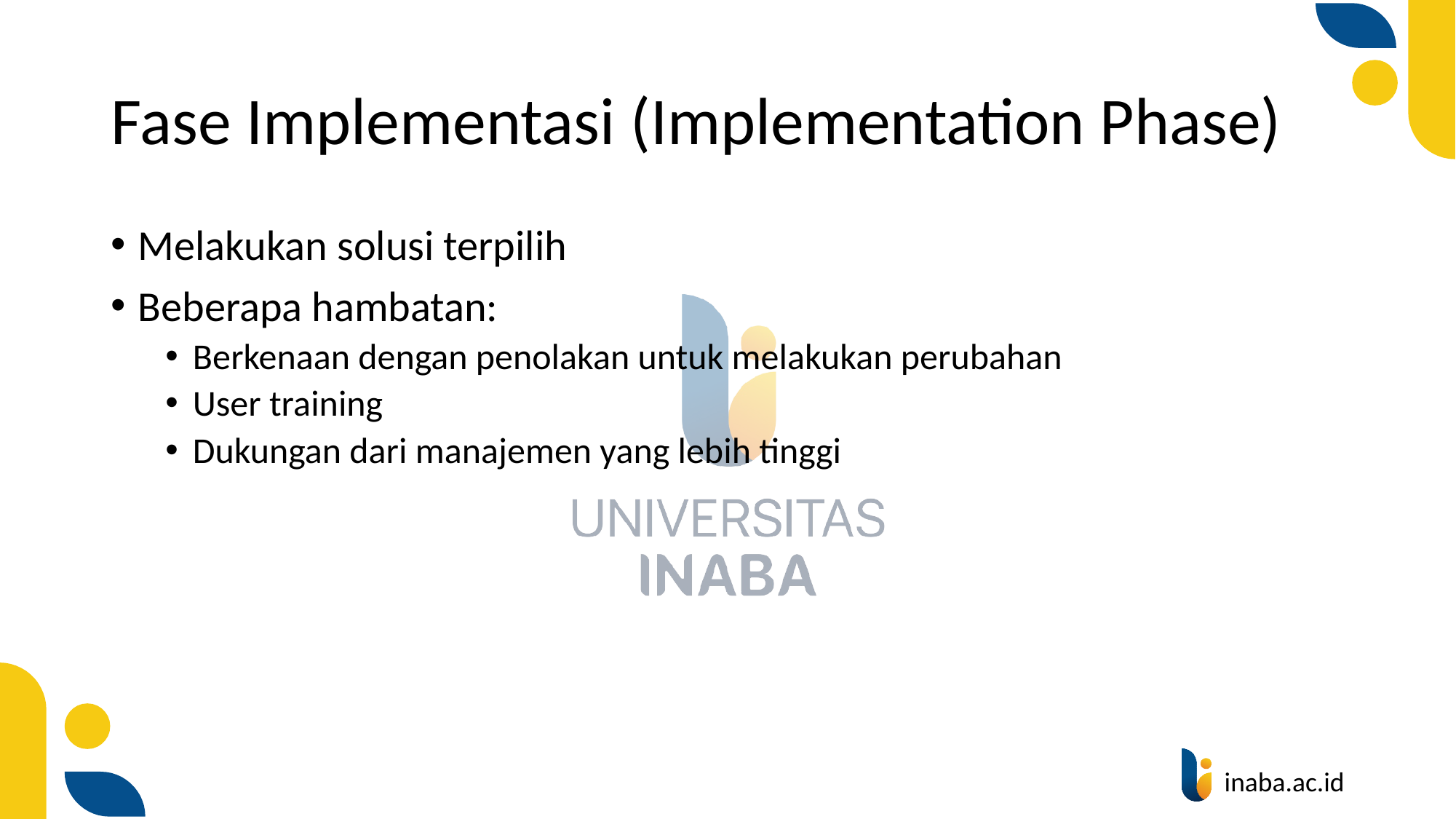

# Fase Implementasi (Implementation Phase)
Melakukan solusi terpilih
Beberapa hambatan:
Berkenaan dengan penolakan untuk melakukan perubahan
User training
Dukungan dari manajemen yang lebih tinggi